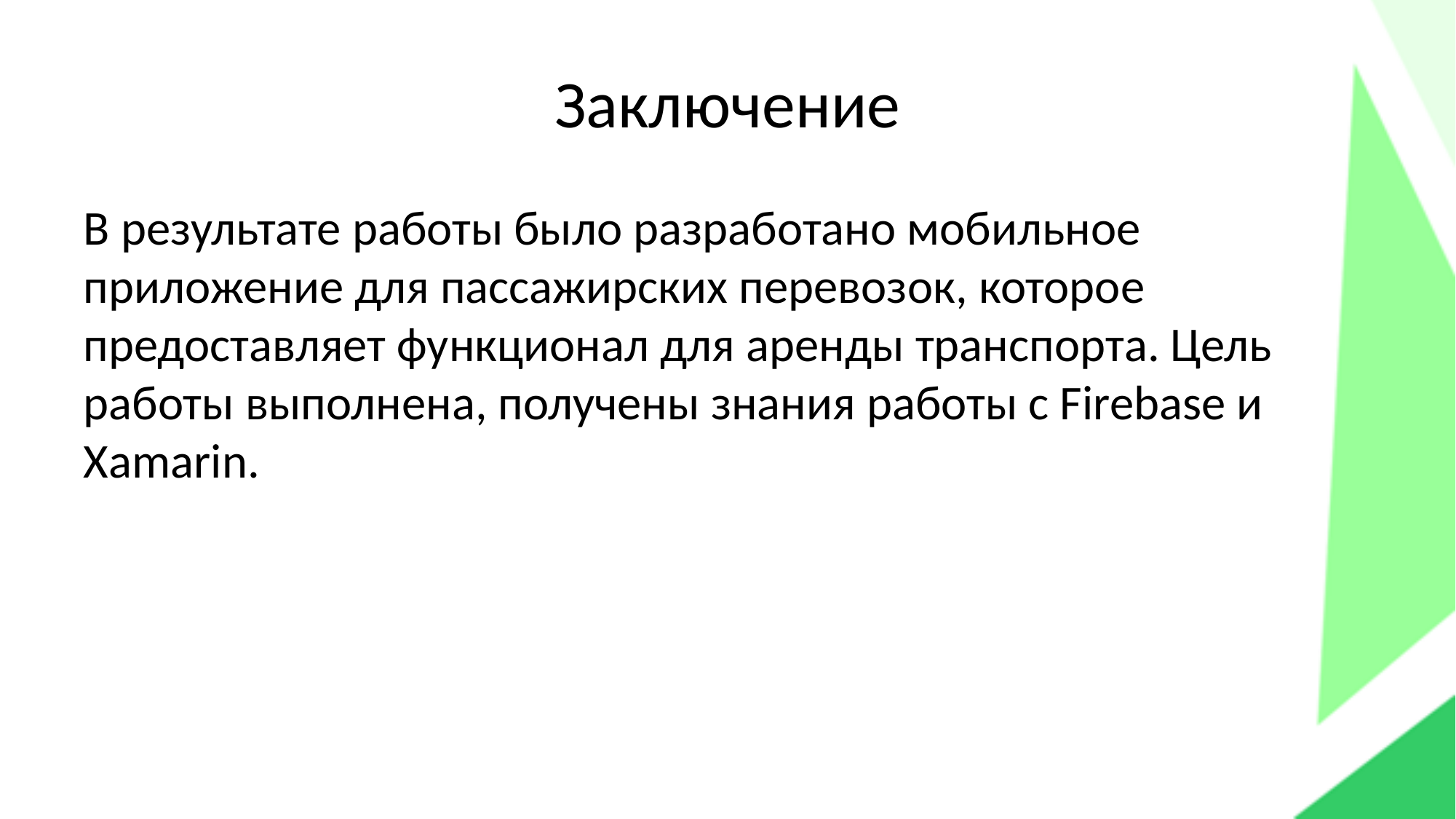

# Заключение
В результате работы было разработано мобильное приложение для пассажирских перевозок, которое предоставляет функционал для аренды транспорта. Цель работы выполнена, получены знания работы с Firebase и Xamarin.